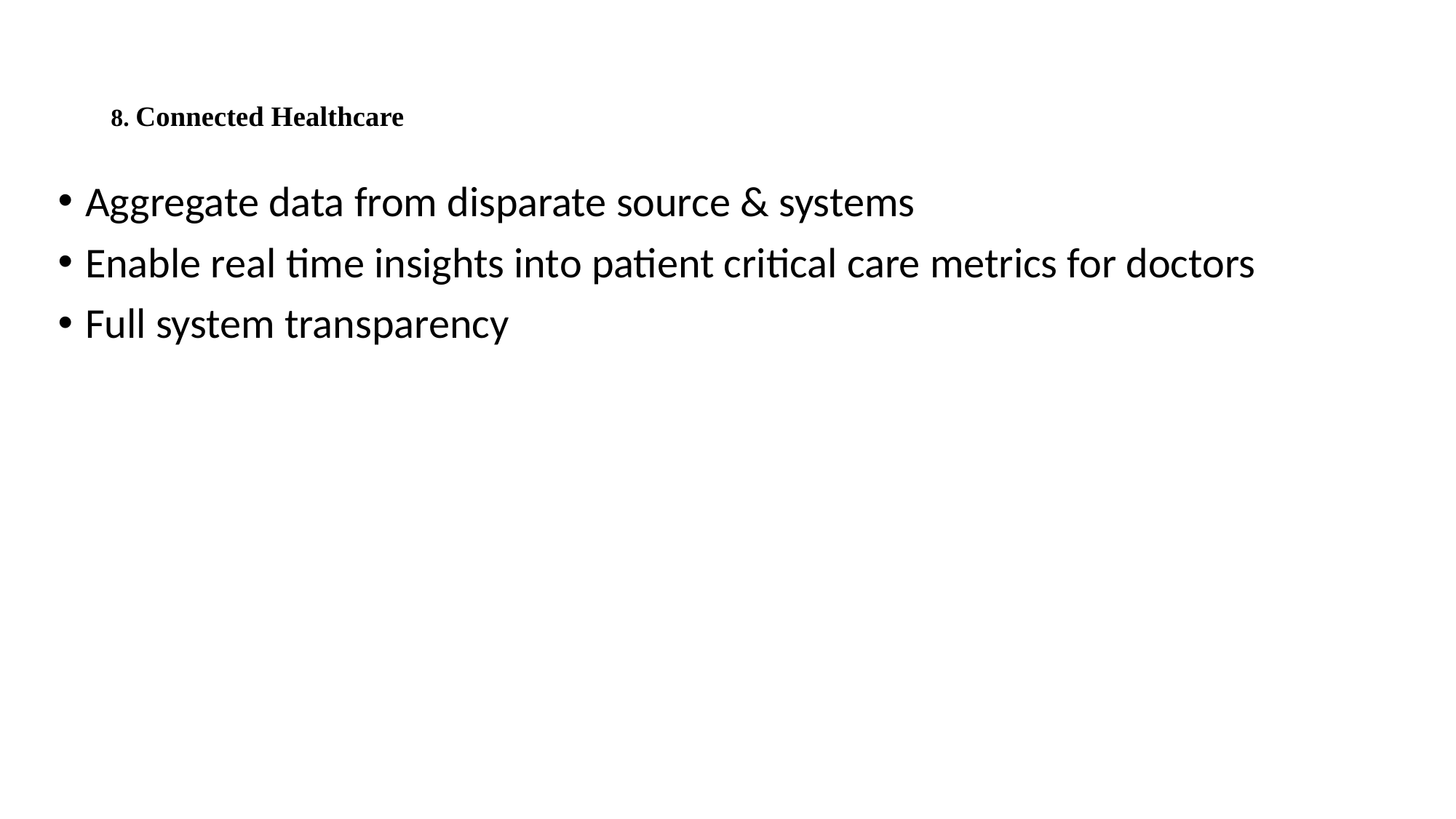

# 8. Connected Healthcare
Aggregate data from disparate source & systems
Enable real time insights into patient critical care metrics for doctors
Full system transparency